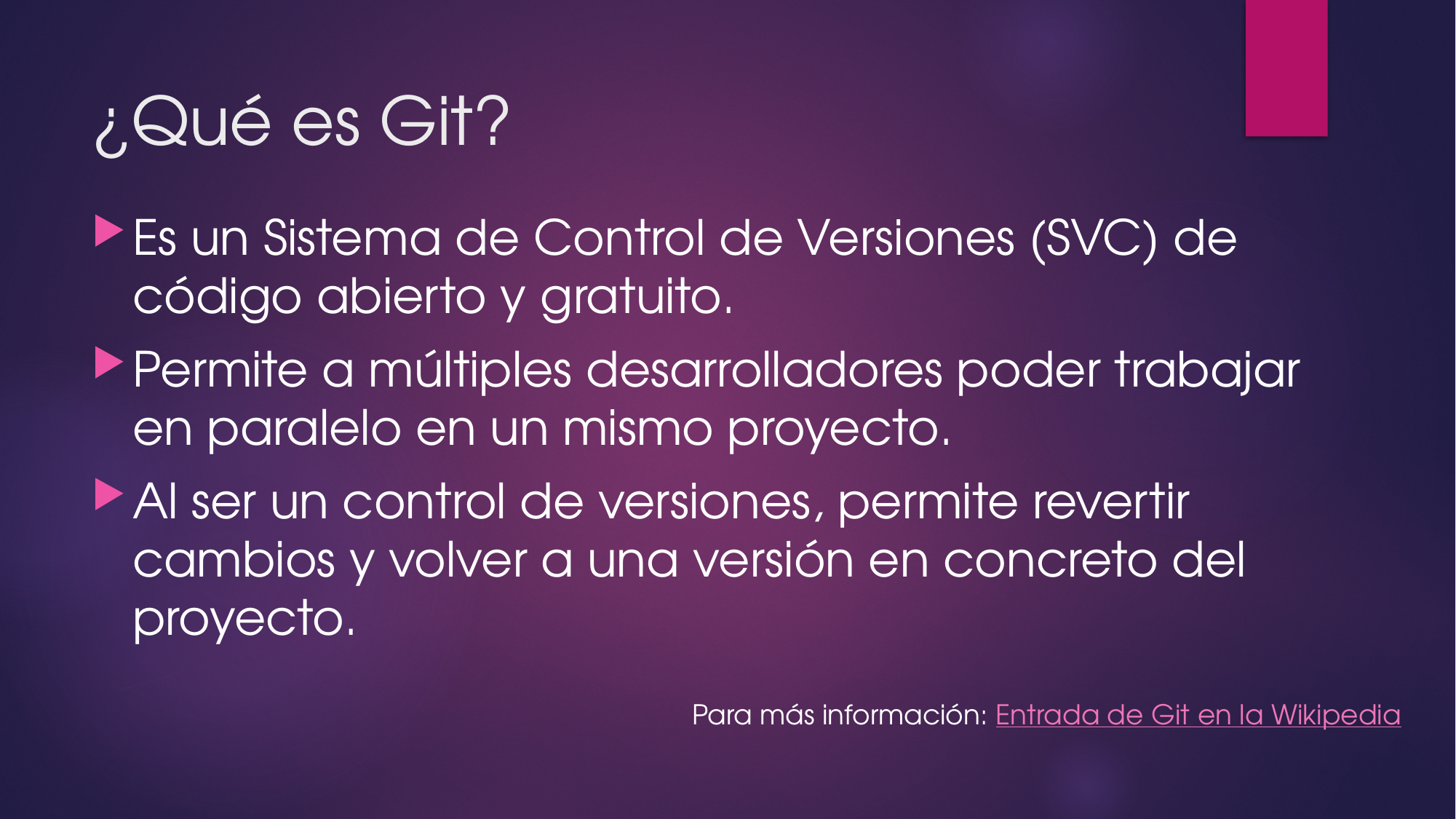

# ¿Qué es Git?
Es un Sistema de Control de Versiones (SVC) de código abierto y gratuito.
Permite a múltiples desarrolladores poder trabajar en paralelo en un mismo proyecto.
Al ser un control de versiones, permite revertir cambios y volver a una versión en concreto del proyecto.
Para más información: Entrada de Git en la Wikipedia